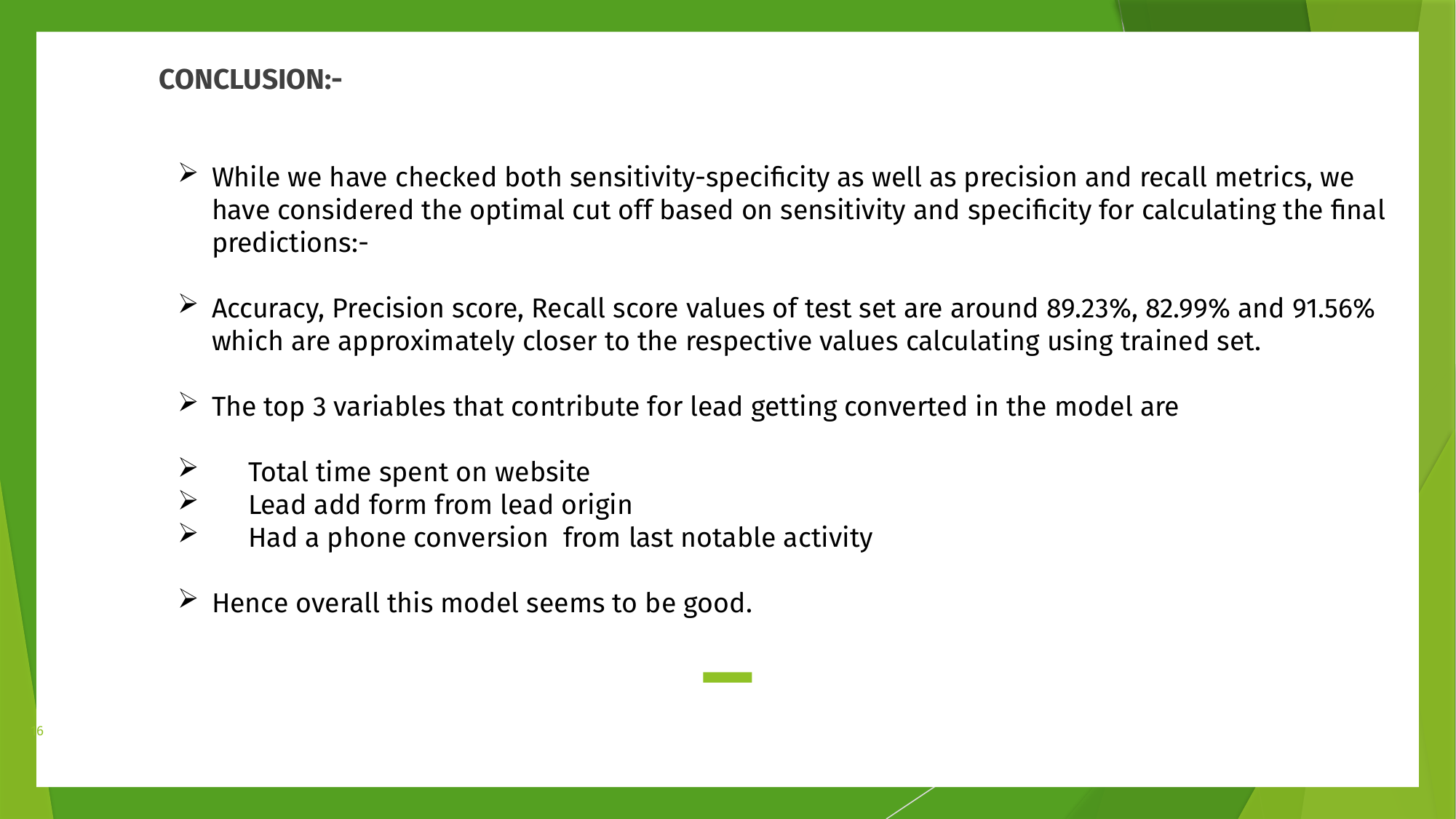

Conclusion:-
While we have checked both sensitivity-specificity as well as precision and recall metrics, we have considered the optimal cut off based on sensitivity and specificity for calculating the final predictions:-

Accuracy, Precision score, Recall score values of test set are around 89.23%, 82.99% and 91.56% which are approximately closer to the respective values calculating using trained set.

The top 3 variables that contribute for lead getting converted in the model are

     Total time spent on website
     Lead add form from lead origin
     Had a phone conversion  from last notable activity

Hence overall this model seems to be good.

16